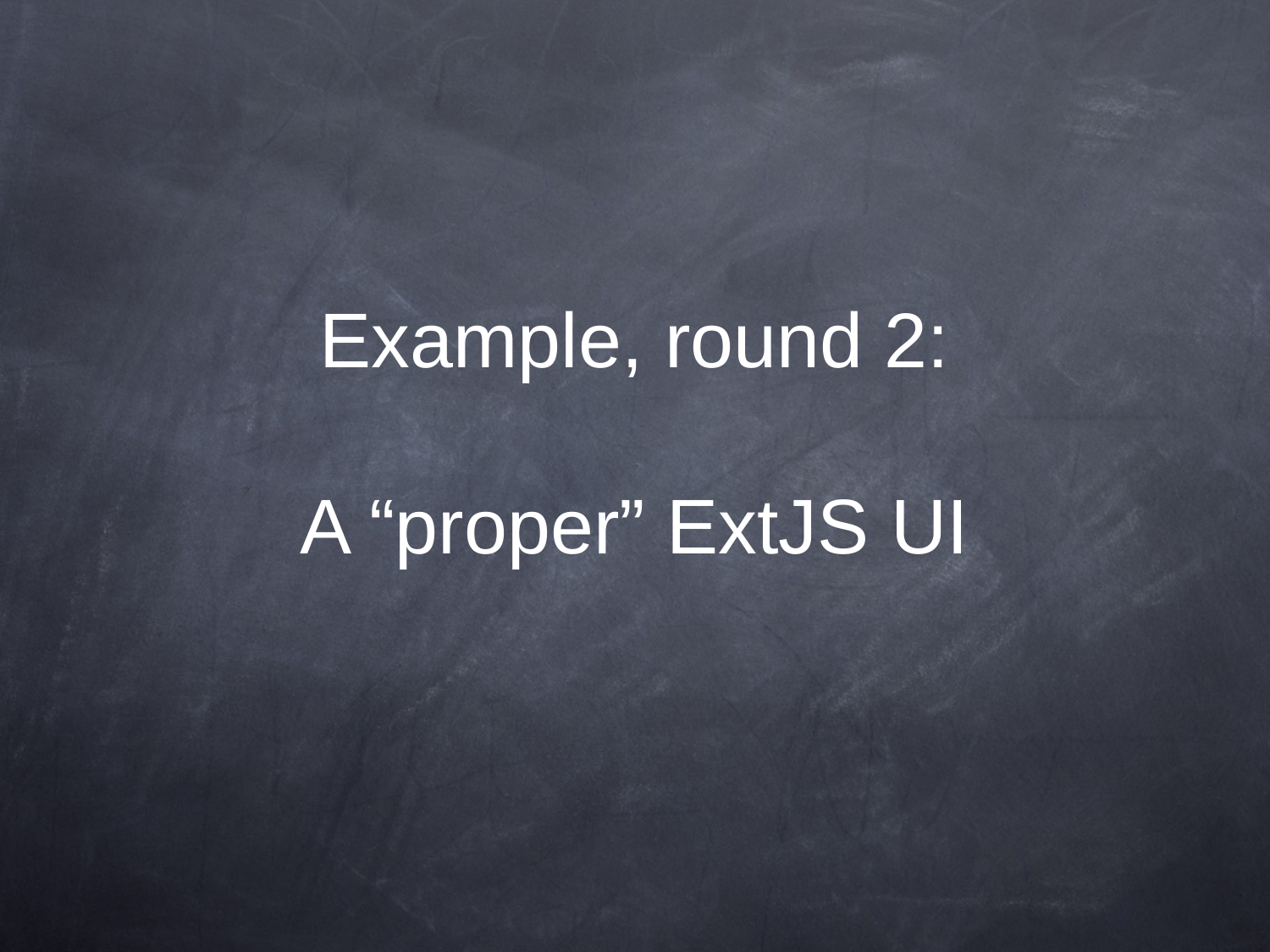

# Example, round 2: A “proper” ExtJS UI